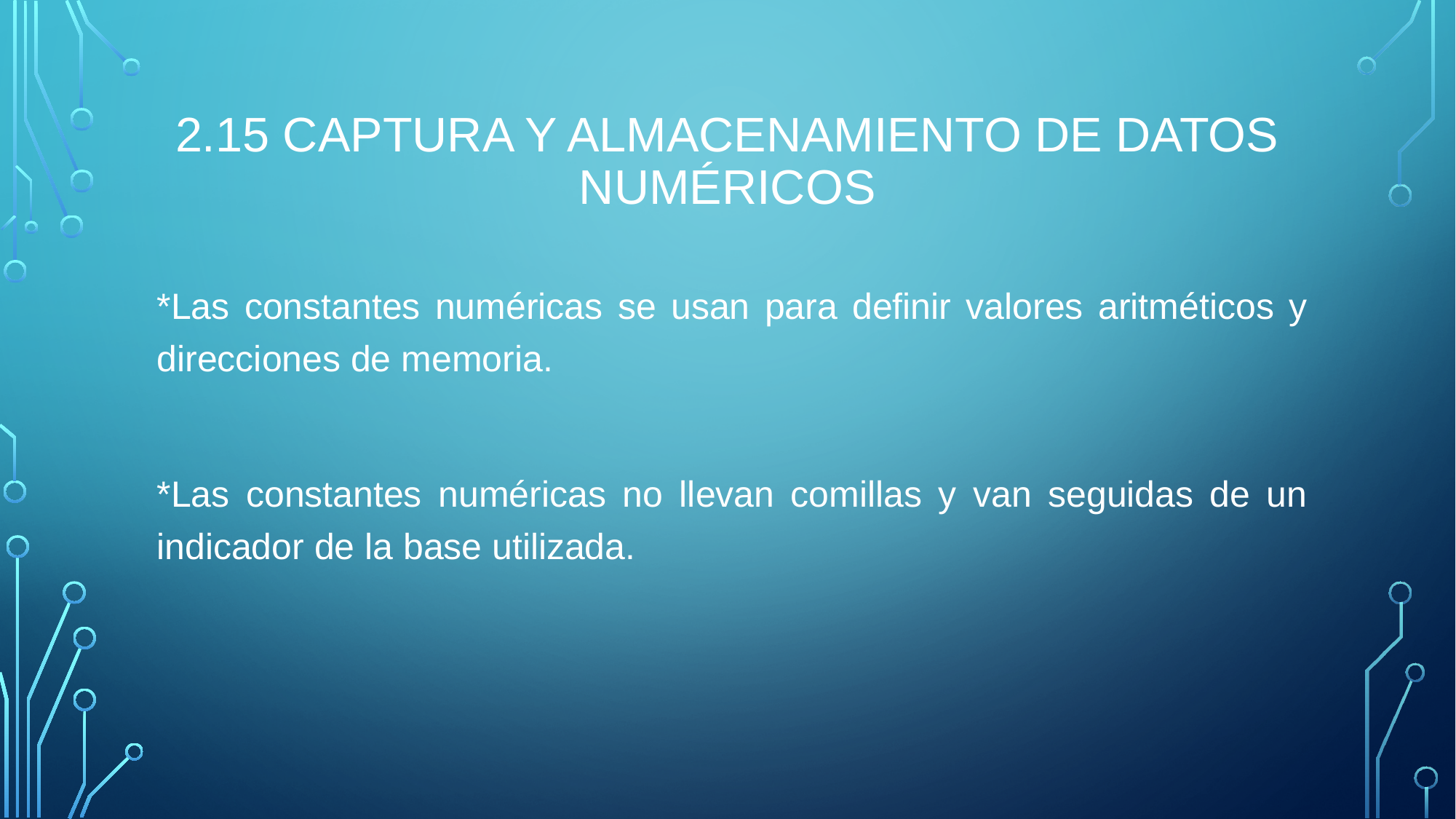

# 2.15 Captura y almacenamiento de datos numéricos
*Las constantes numéricas se usan para definir valores aritméticos y direcciones de memoria.

*Las constantes numéricas no llevan comillas y van seguidas de un indicador de la base utilizada.